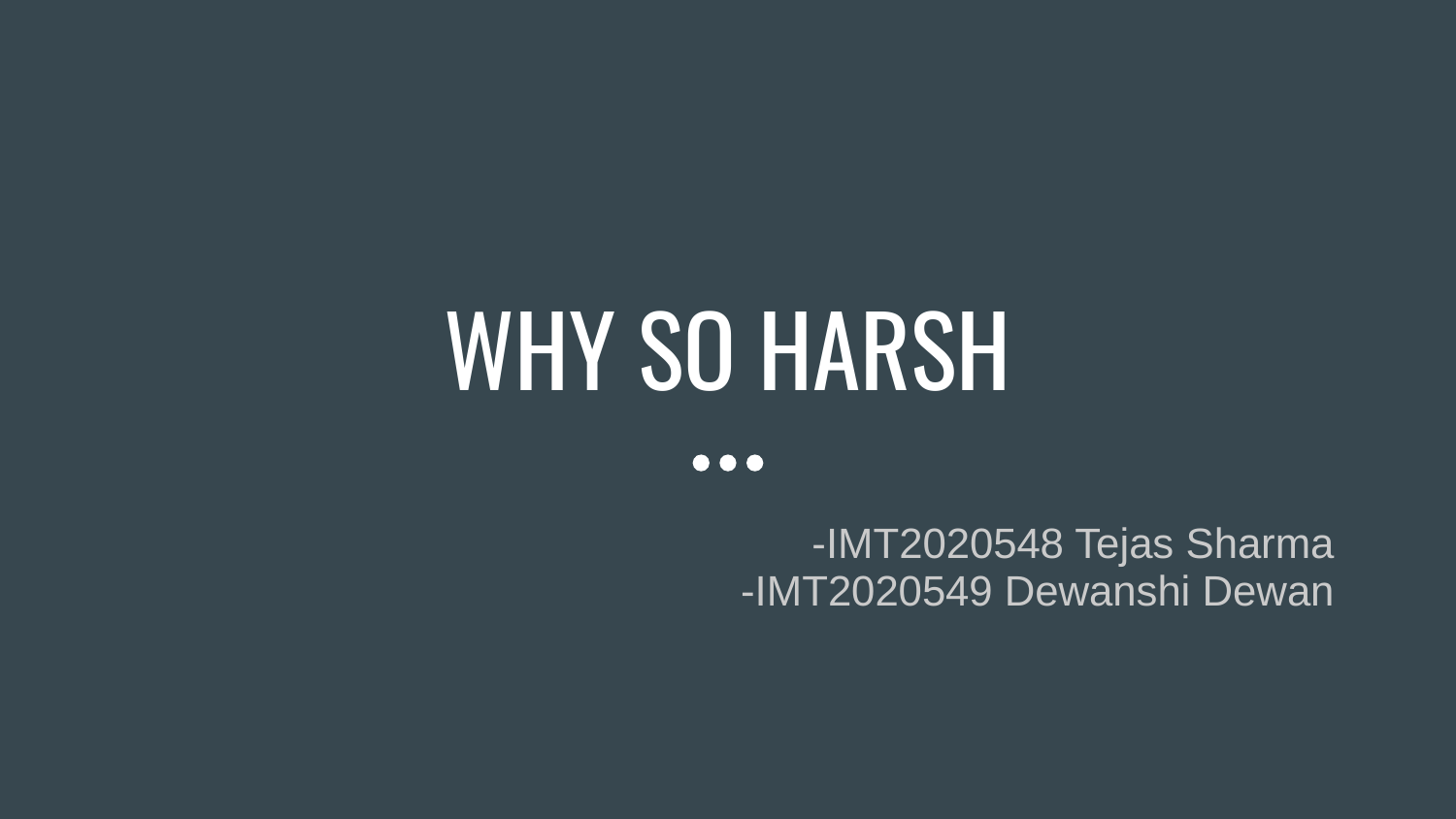

# WHY SO HARSH
-IMT2020548 Tejas Sharma
-IMT2020549 Dewanshi Dewan